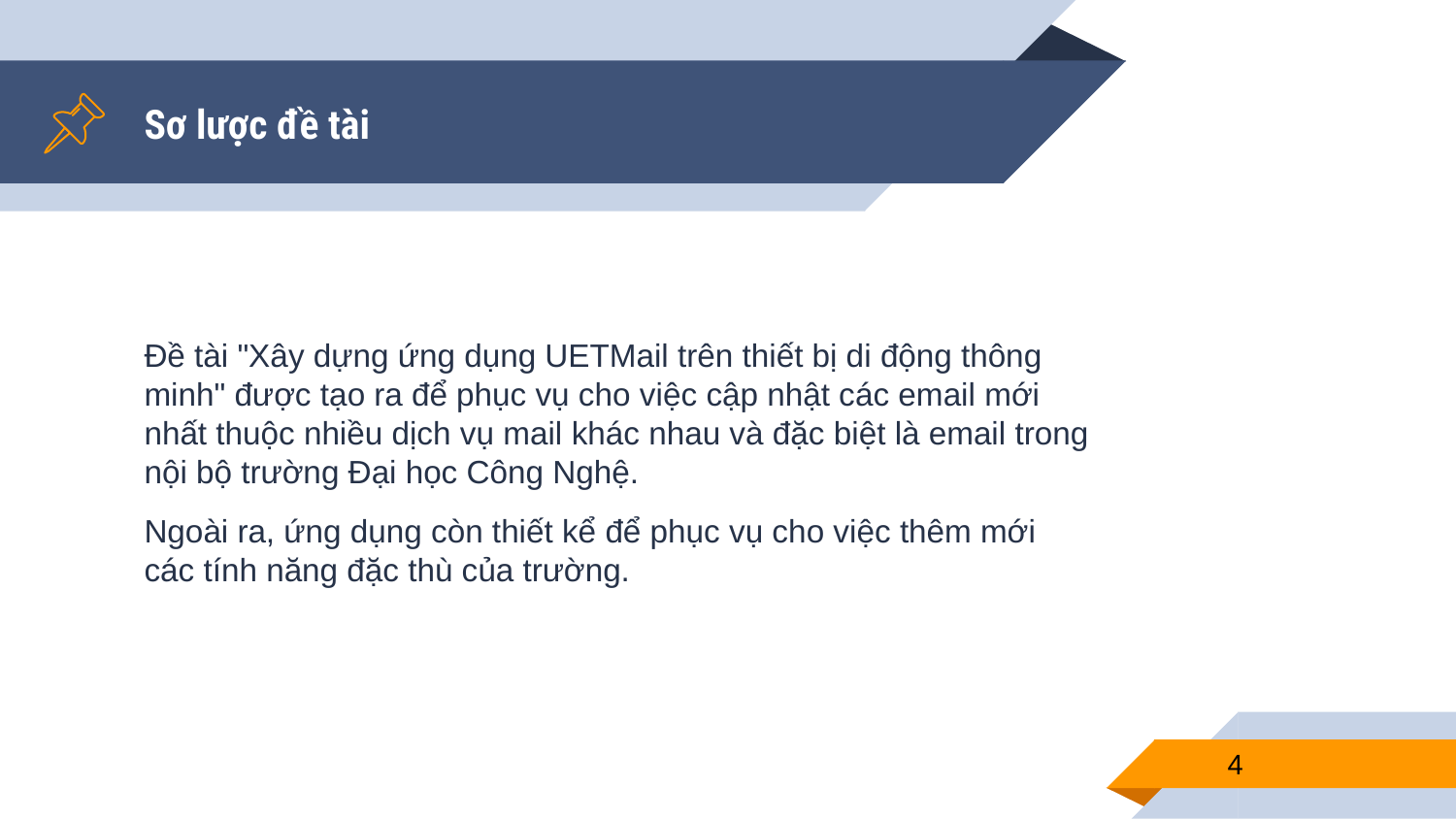

# Sơ lược đề tài

Đề tài "Xây dựng ứng dụng UETMail trên thiết bị di động thông minh" được tạo ra để phục vụ cho việc cập nhật các email mới nhất thuộc nhiều dịch vụ mail khác nhau và đặc biệt là email trong nội bộ trường Đại học Công Nghệ.
Ngoài ra, ứng dụng còn thiết kể để phục vụ cho việc thêm mới các tính năng đặc thù của trường.
4